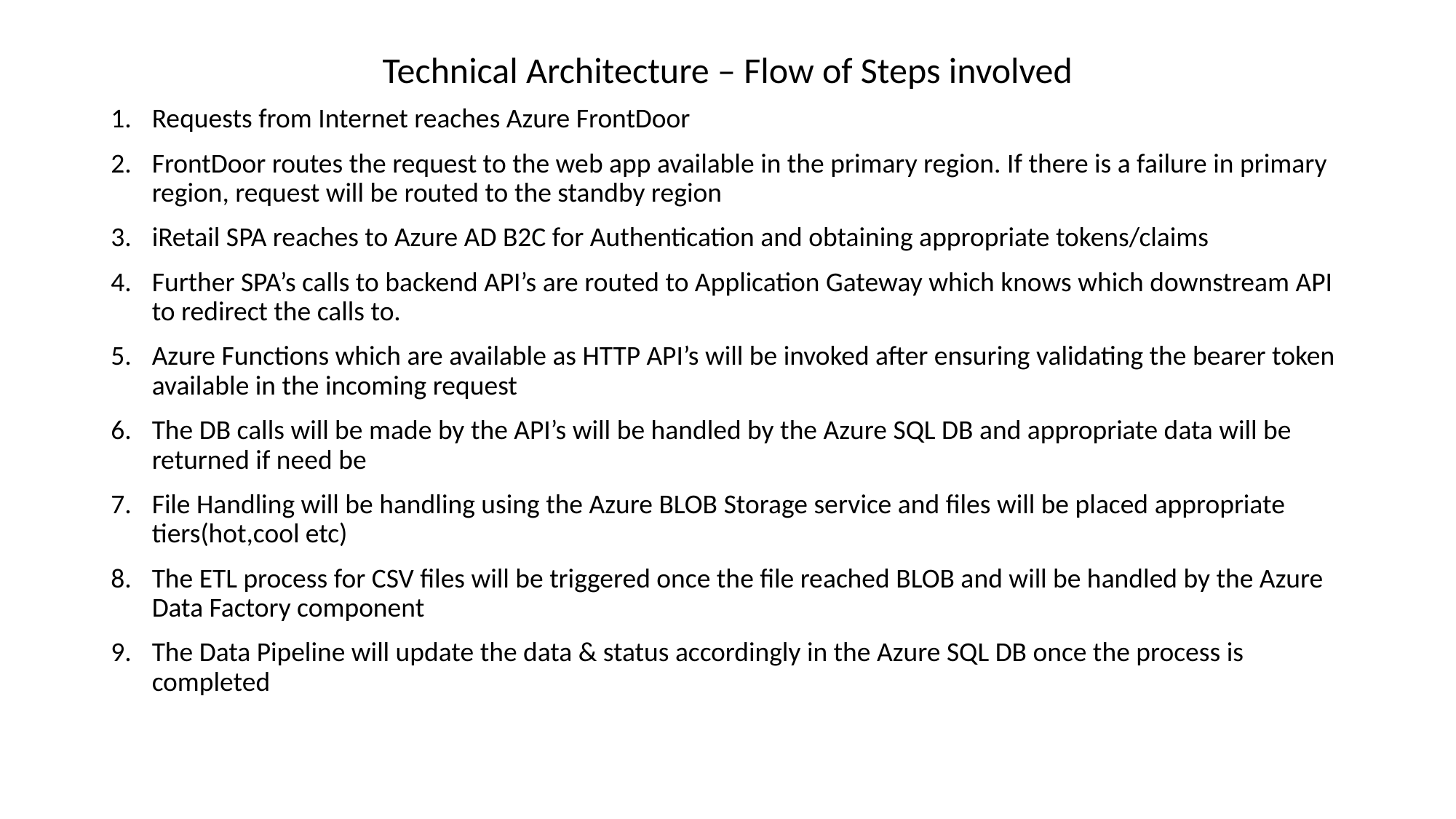

# Technical Architecture – Flow of Steps involved
Requests from Internet reaches Azure FrontDoor
FrontDoor routes the request to the web app available in the primary region. If there is a failure in primary region, request will be routed to the standby region
iRetail SPA reaches to Azure AD B2C for Authentication and obtaining appropriate tokens/claims
Further SPA’s calls to backend API’s are routed to Application Gateway which knows which downstream API to redirect the calls to.
Azure Functions which are available as HTTP API’s will be invoked after ensuring validating the bearer token available in the incoming request
The DB calls will be made by the API’s will be handled by the Azure SQL DB and appropriate data will be returned if need be
File Handling will be handling using the Azure BLOB Storage service and files will be placed appropriate tiers(hot,cool etc)
The ETL process for CSV files will be triggered once the file reached BLOB and will be handled by the Azure Data Factory component
The Data Pipeline will update the data & status accordingly in the Azure SQL DB once the process is completed